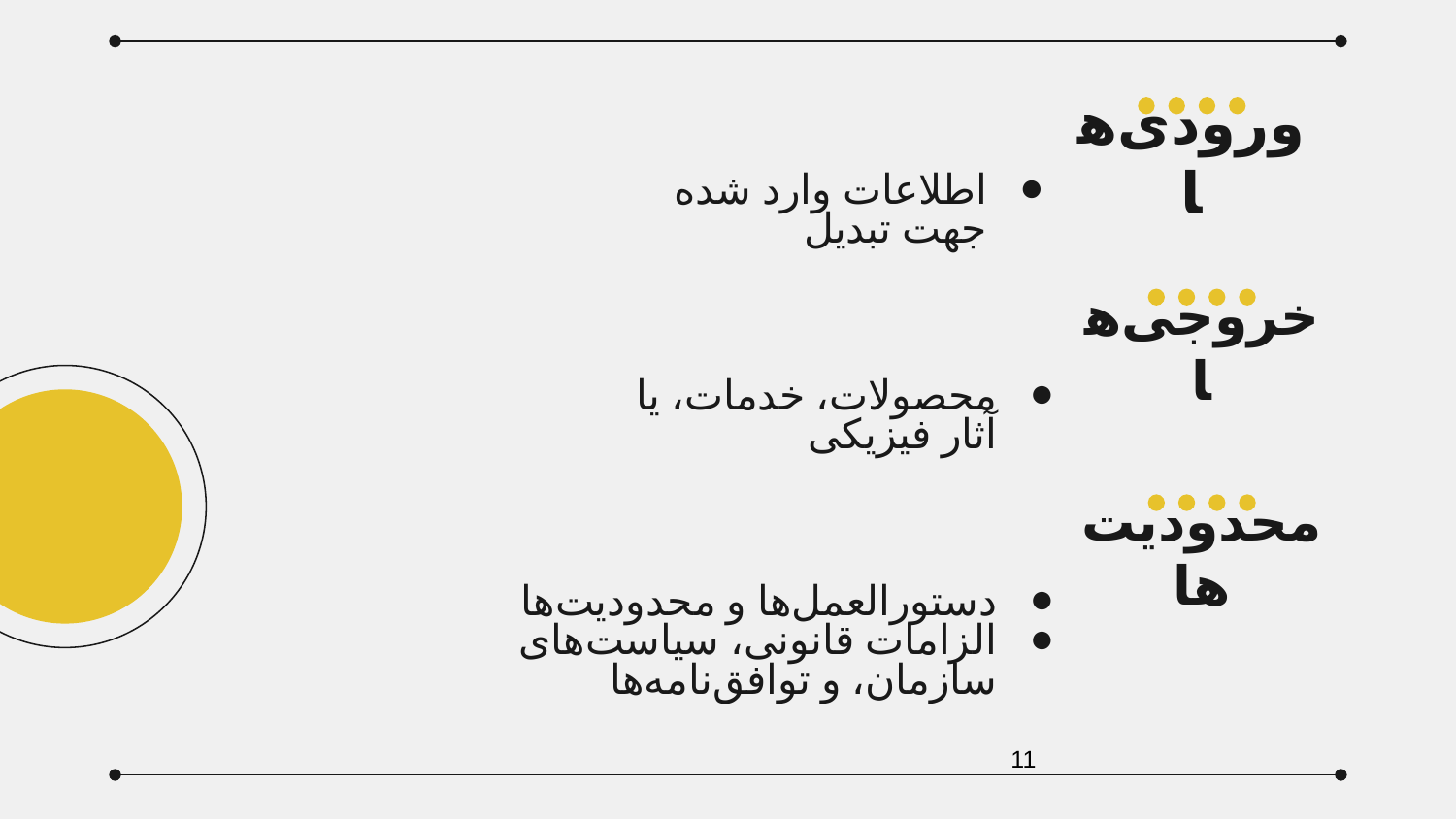

ورودی‌ها
اطلاعات وارد شده جهت تبدیل

خروجی‌ها

محصولات، خدمات، یا آثار فیزیکی

محدودیت‌ها
دستورالعمل‌ها و محدودیت‌ها
الزامات قانونی، سیاست‌های سازمان، و توافق‌نامه‌ها

11